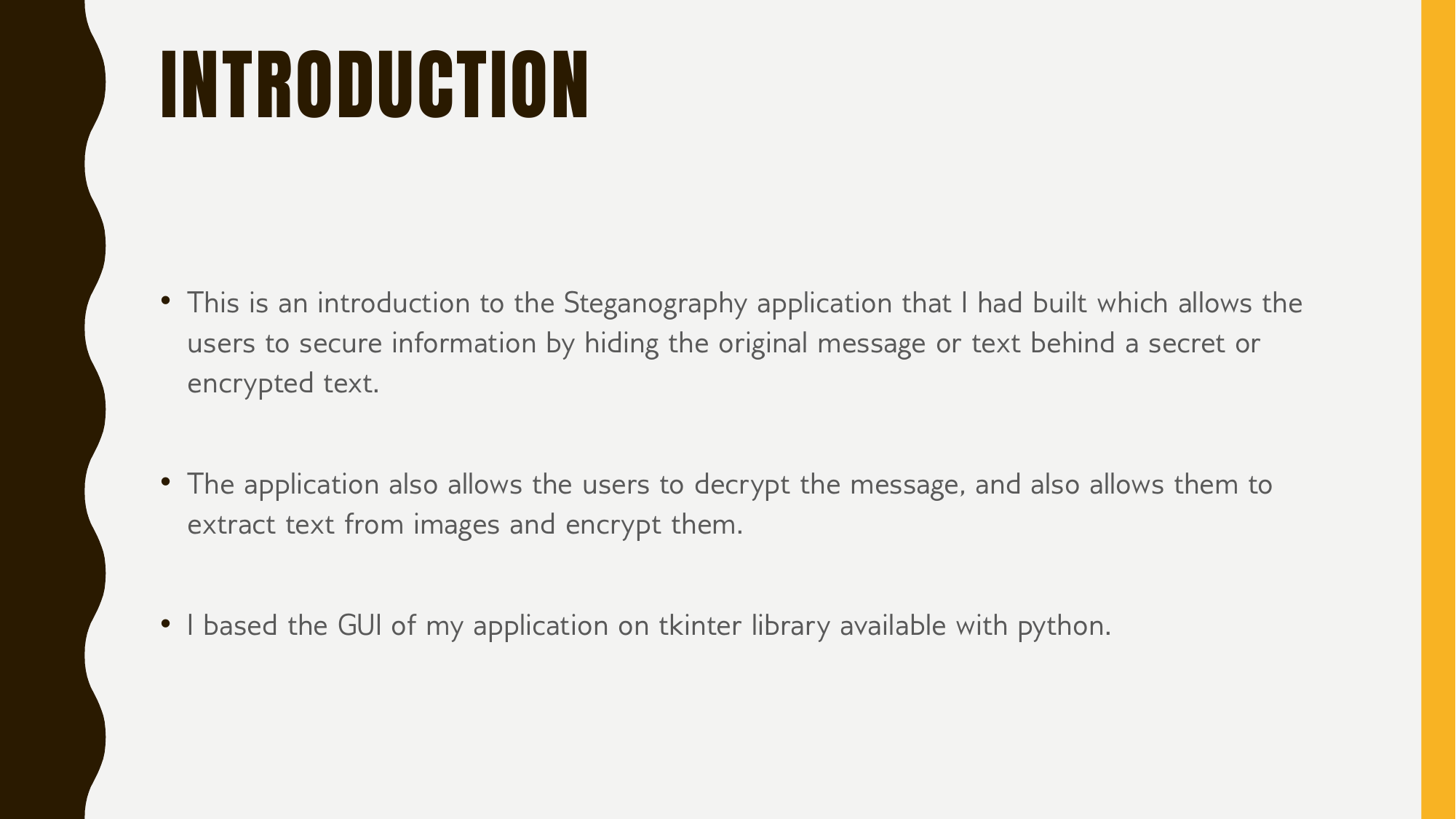

# Introduction
This is an introduction to the Steganography application that I had built which allows the users to secure information by hiding the original message or text behind a secret or encrypted text.

The application also allows the users to decrypt the message, and also allows them to extract text from images and encrypt them.

I based the GUI of my application on tkinter library available with python.